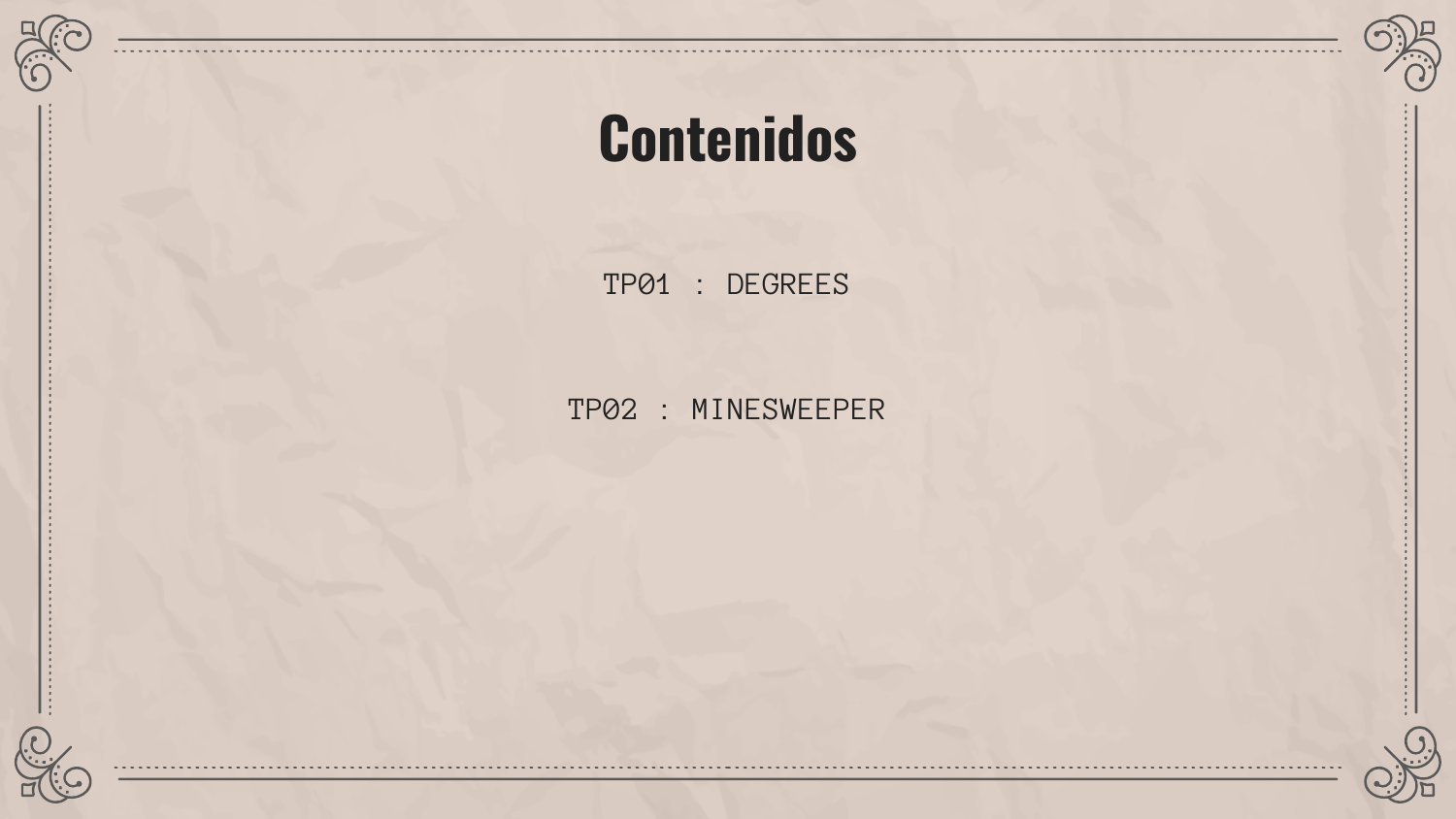

# Contenidos

TP01 : DEGREES

TP02 : MINESWEEPER